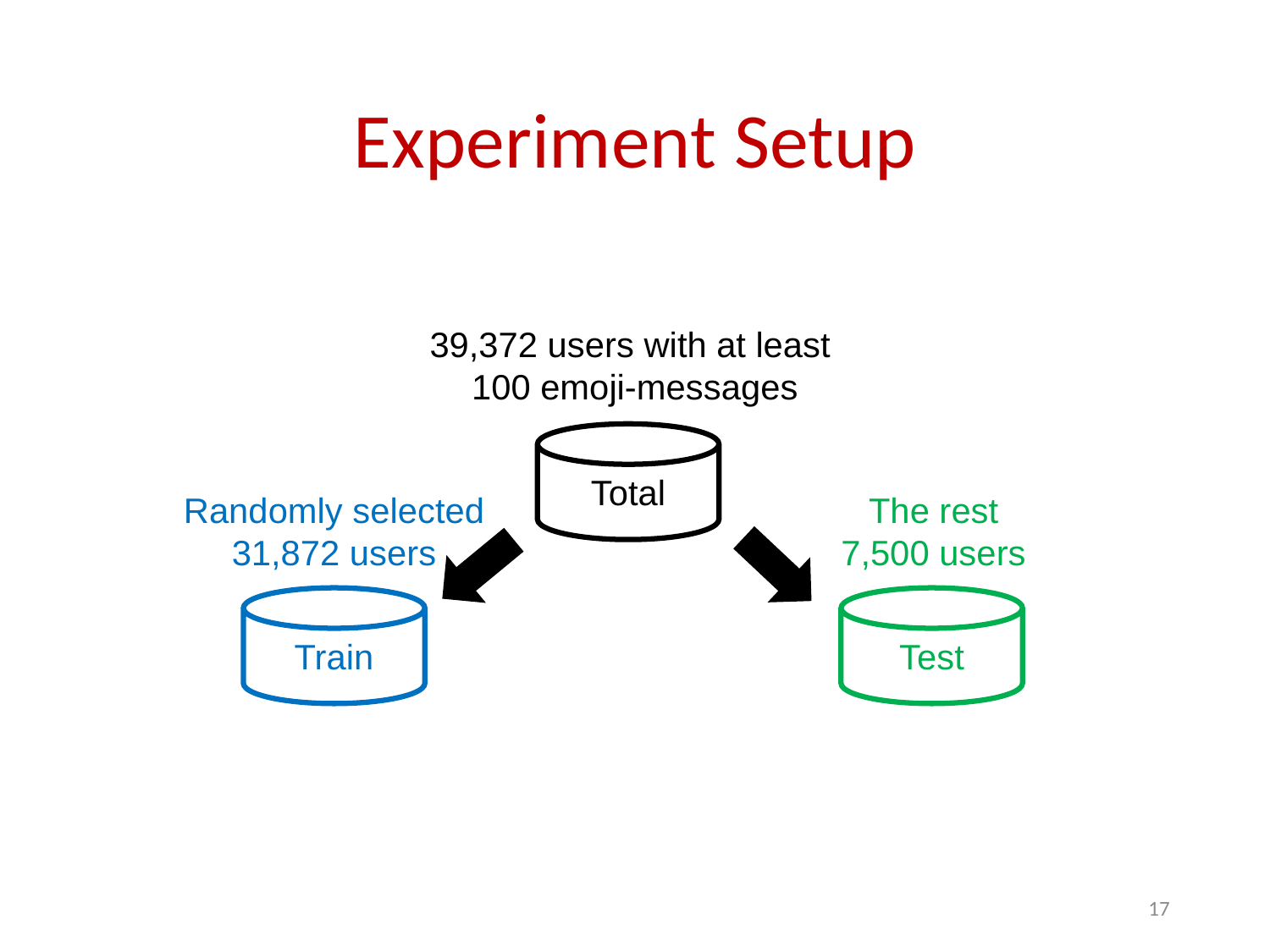

# Experiment Setup
39,372 users with at least
100 emoji-messages
Total
Randomly selected
31,872 users
The rest
7,500 users

Train
Test
17